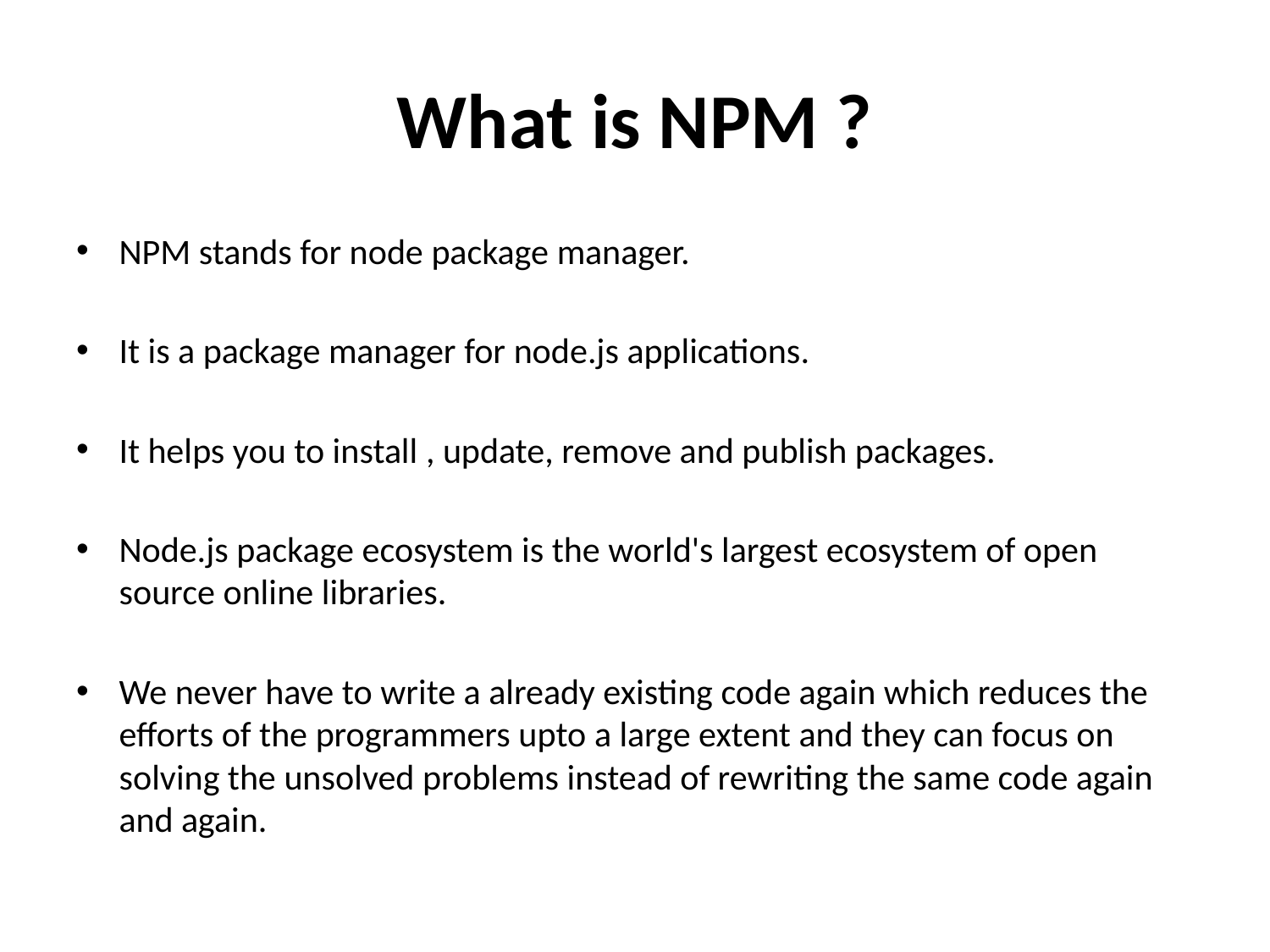

# What is NPM ?
NPM stands for node package manager.

It is a package manager for node.js applications.

It helps you to install , update, remove and publish packages.

Node.js package ecosystem is the world's largest ecosystem of open source online libraries.

We never have to write a already existing code again which reduces the efforts of the programmers upto a large extent and they can focus on solving the unsolved problems instead of rewriting the same code again and again.